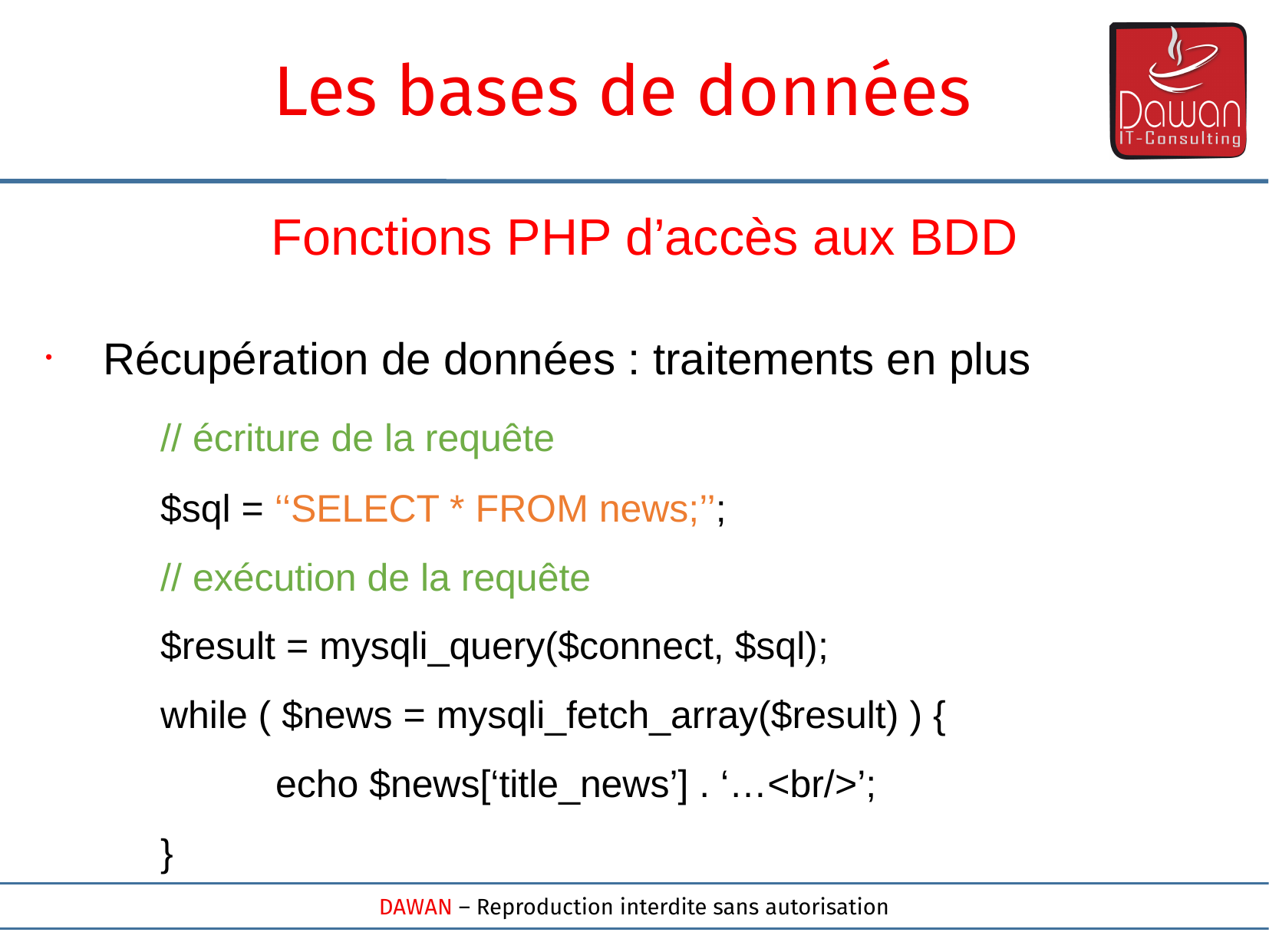

Les bases de données
Fonctions PHP d’accès aux BDD

Récupération de données : traitements en plus
	// écriture de la requête
	$sql = ‘‘SELECT * FROM news;’’;
	// exécution de la requête
	$result = mysqli_query($connect, $sql);
	while ( $news = mysqli_fetch_array($result) ) {
		echo $news[‘title_news’] . ‘…<br/>’;
	}